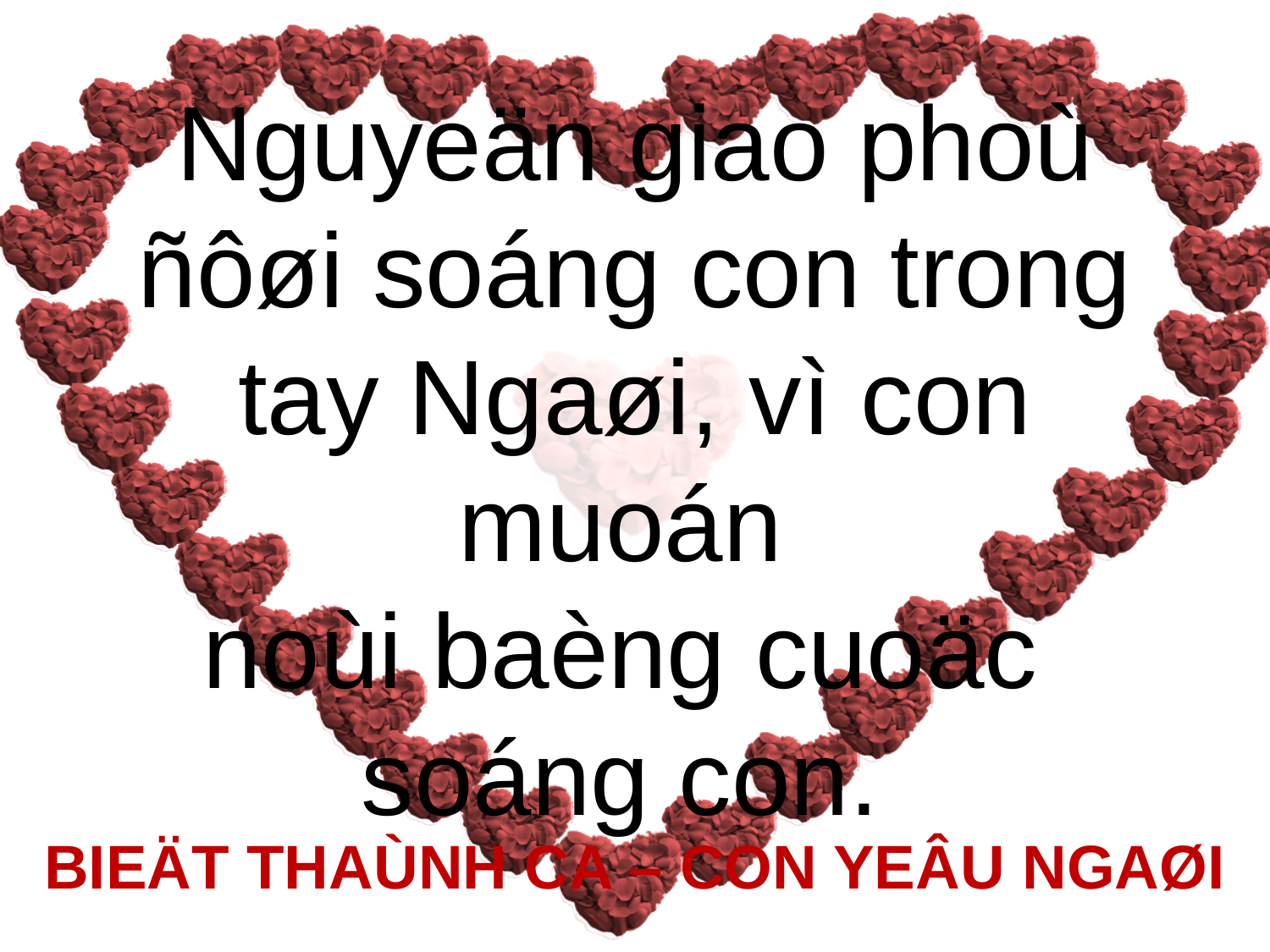

Nguyeän giao phoù ñôøi soáng con trong tay Ngaøi, vì con muoán
noùi baèng cuoäc
soáng con.
BIEÄT THAÙNH CA – CON YEÂU NGAØI